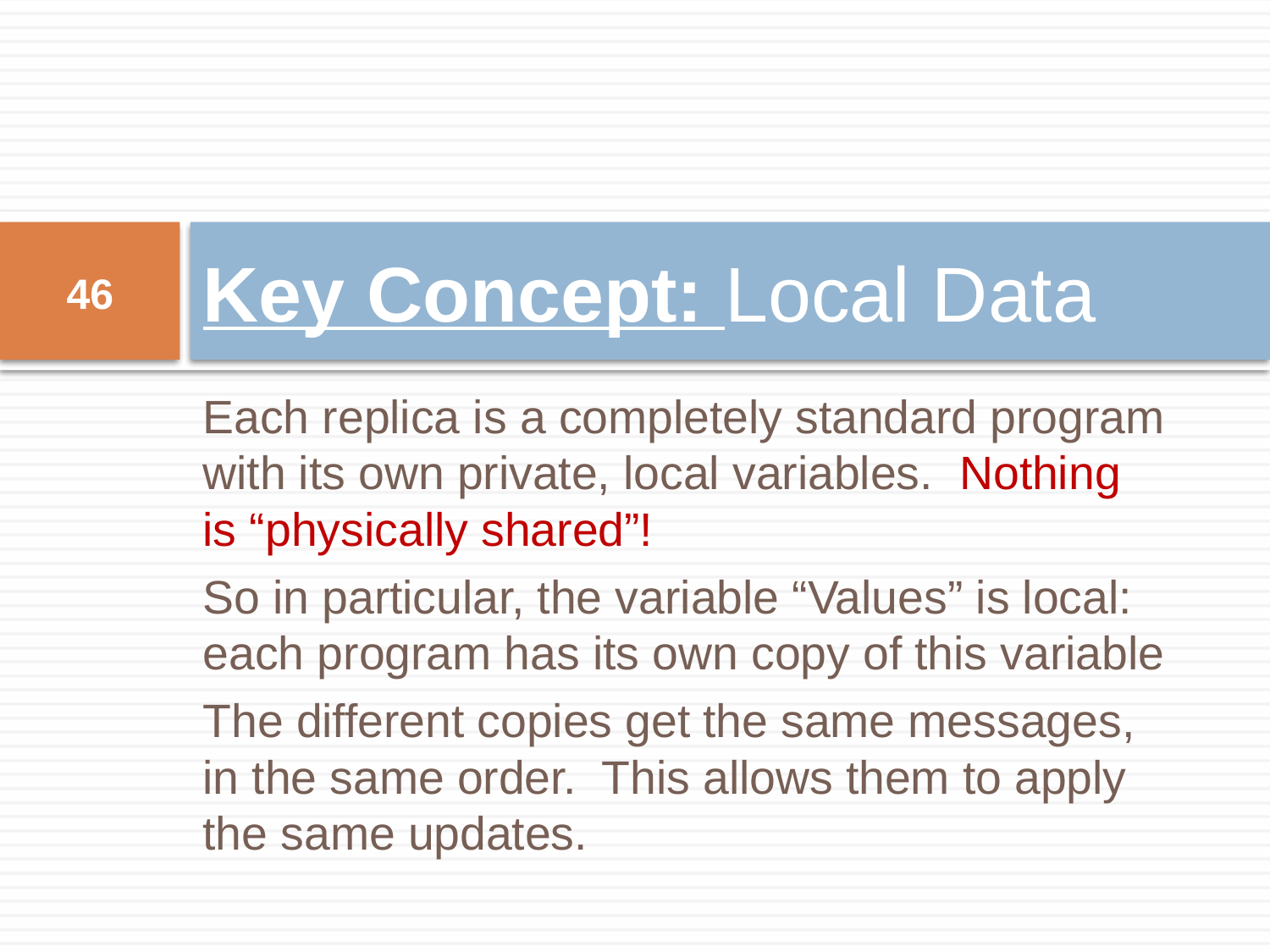

# Key Concept: Local Data
46
Each replica is a completely standard program with its own private, local variables.  Nothing is “physically shared”!
So in particular, the variable “Values” is local: each program has its own copy of this variable
The different copies get the same messages, in the same order.  This allows them to apply the same updates.